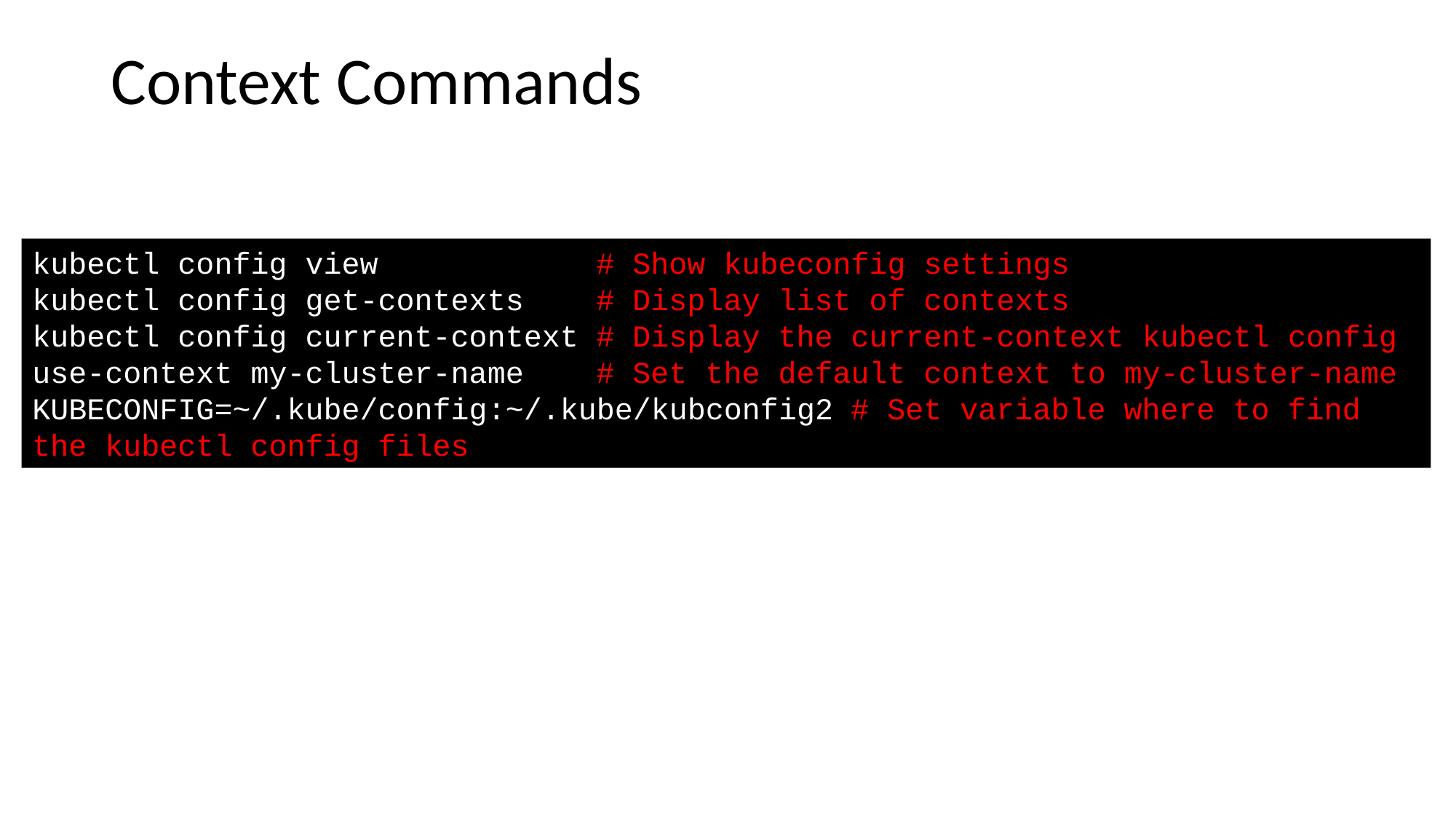

# Context Commands
kubectl config view            # Show kubeconfig settings
kubectl config get-contexts    # Display list of contexts
kubectl config current-context # Display the current-context kubectl config use-context my-cluster-name    # Set the default context to my-cluster-name
KUBECONFIG=~/.kube/config:~/.kube/kubconfig2 # Set variable where to find the kubectl config files